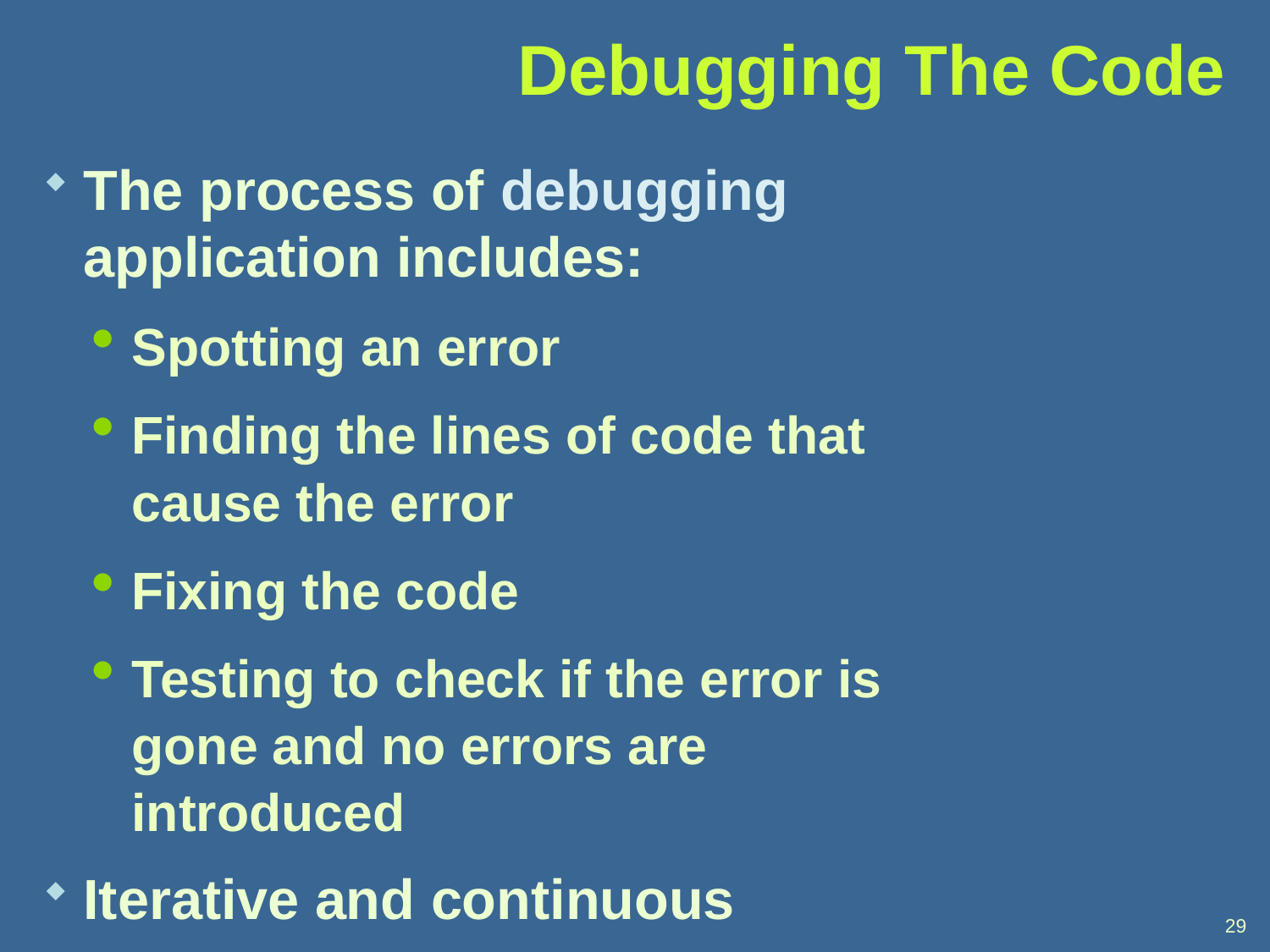

# Debugging The Code
The process of debugging application includes:
Spotting an error
Finding the lines of code that cause the error
Fixing the code
Testing to check if the error is gone and no errors are introduced
Iterative and continuous process
29